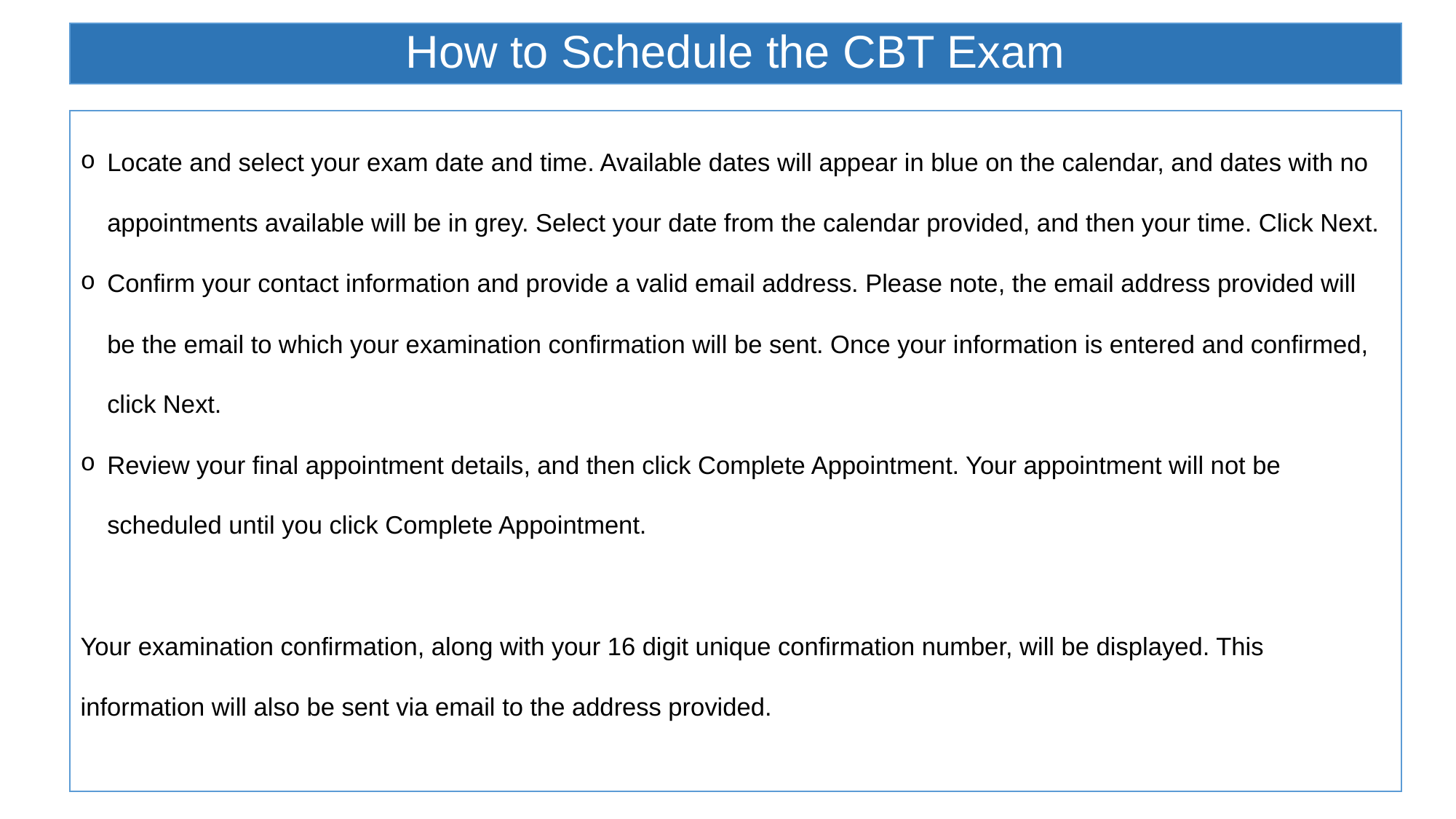

# How to Schedule the CBT Exam
Locate and select your exam date and time. Available dates will appear in blue on the calendar, and dates with no appointments available will be in grey. Select your date from the calendar provided, and then your time. Click Next.
Confirm your contact information and provide a valid email address. Please note, the email address provided will be the email to which your examination confirmation will be sent. Once your information is entered and confirmed, click Next.
Review your final appointment details, and then click Complete Appointment. Your appointment will not be scheduled until you click Complete Appointment.

Your examination confirmation, along with your 16 digit unique confirmation number, will be displayed. This information will also be sent via email to the address provided.